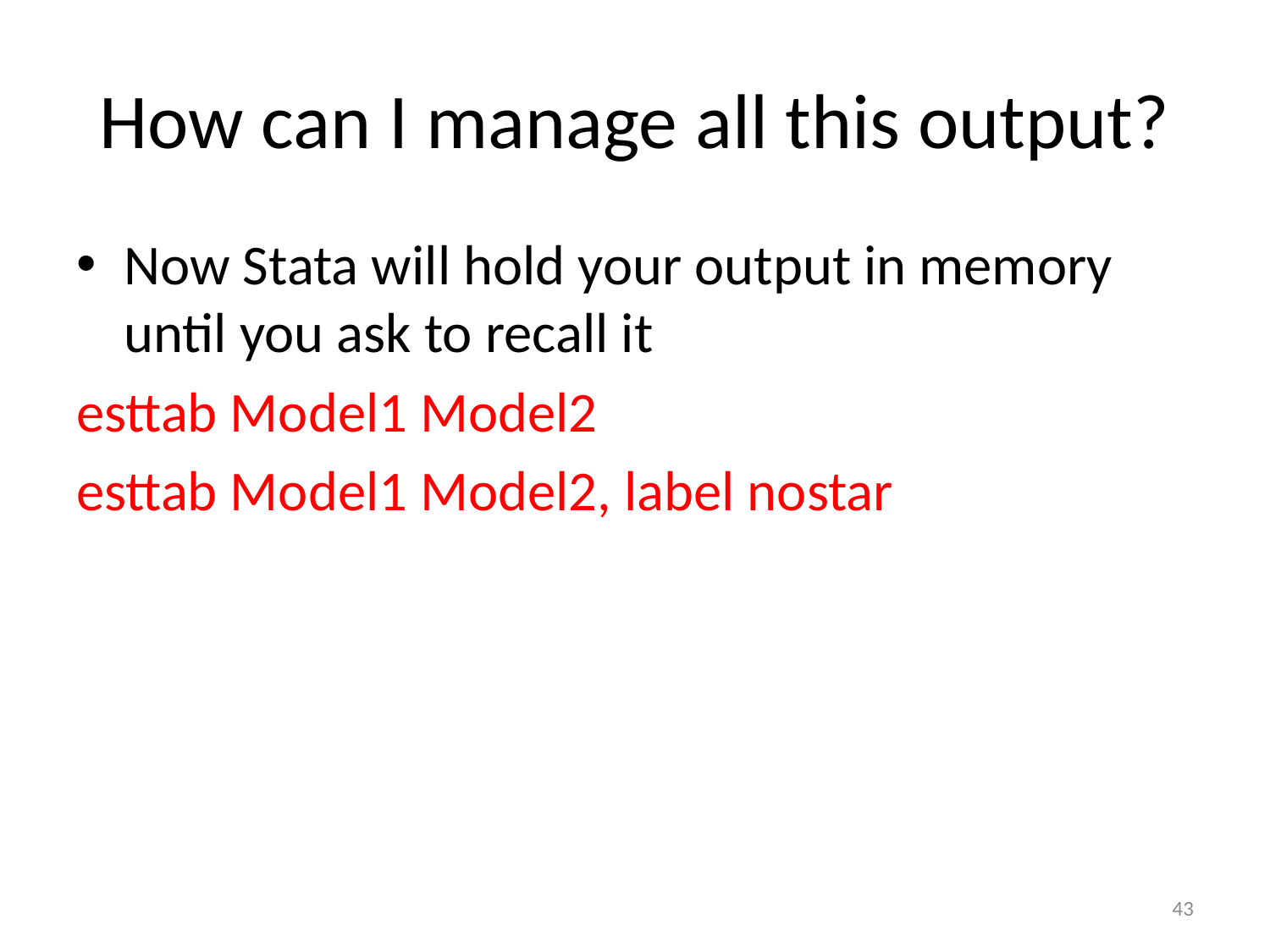

# How can I manage all this output?
Now Stata will hold your output in memory until you ask to recall it
esttab Model1 Model2
esttab Model1 Model2, label nostar

43